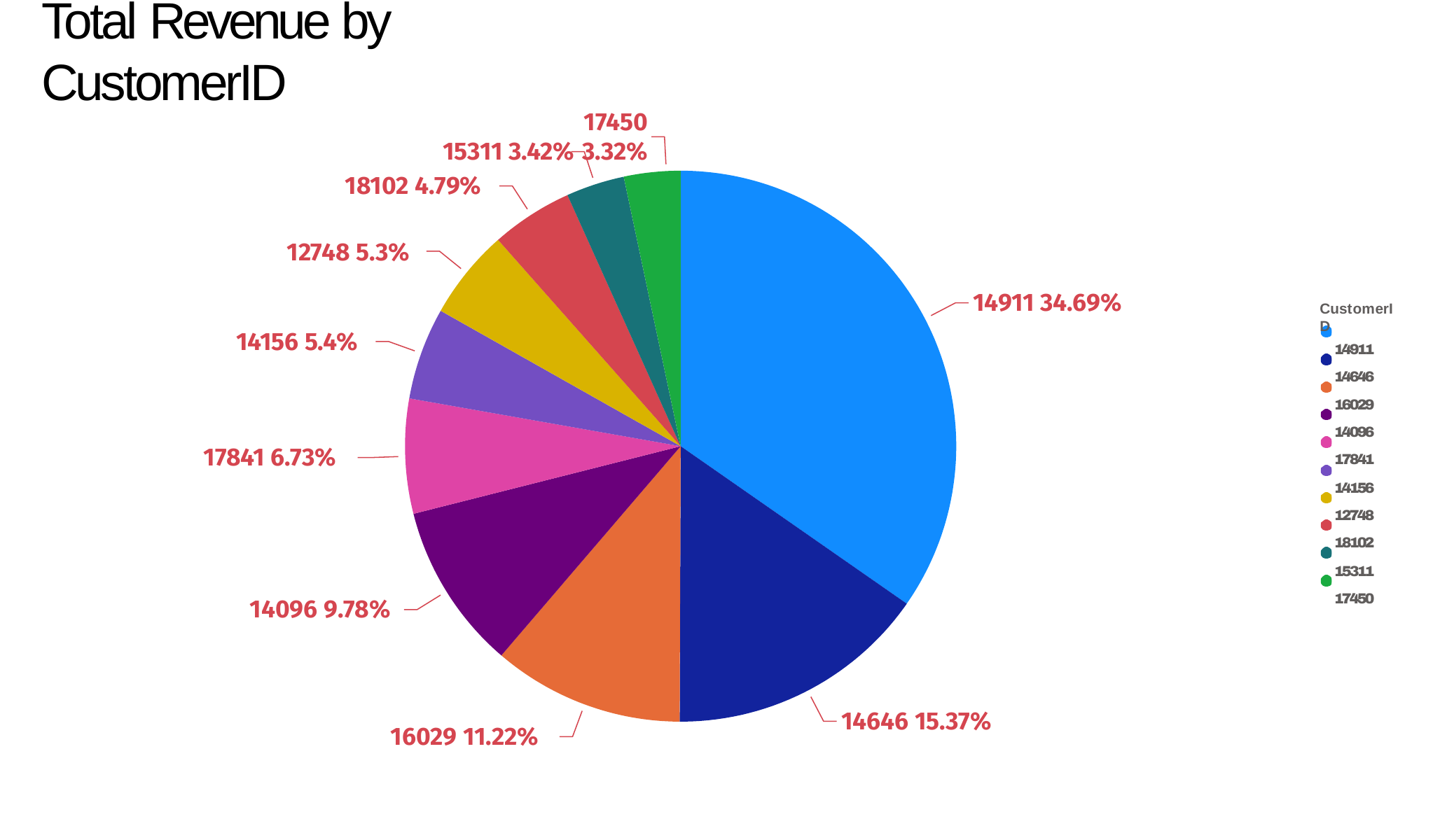

# Total Revenue by CustomerID

Power BI Desktop
17450
15311 3.42% 3.32%
18102 4.79%

12748 5.3%

14911 34.69%
CustomerID
14911
14646
16029
14096
17841
14156
12748
18102
15311
17450
14156 5.4%

17841 6.73%
14096 9.78%
14646 15.37%
16029 11.22%